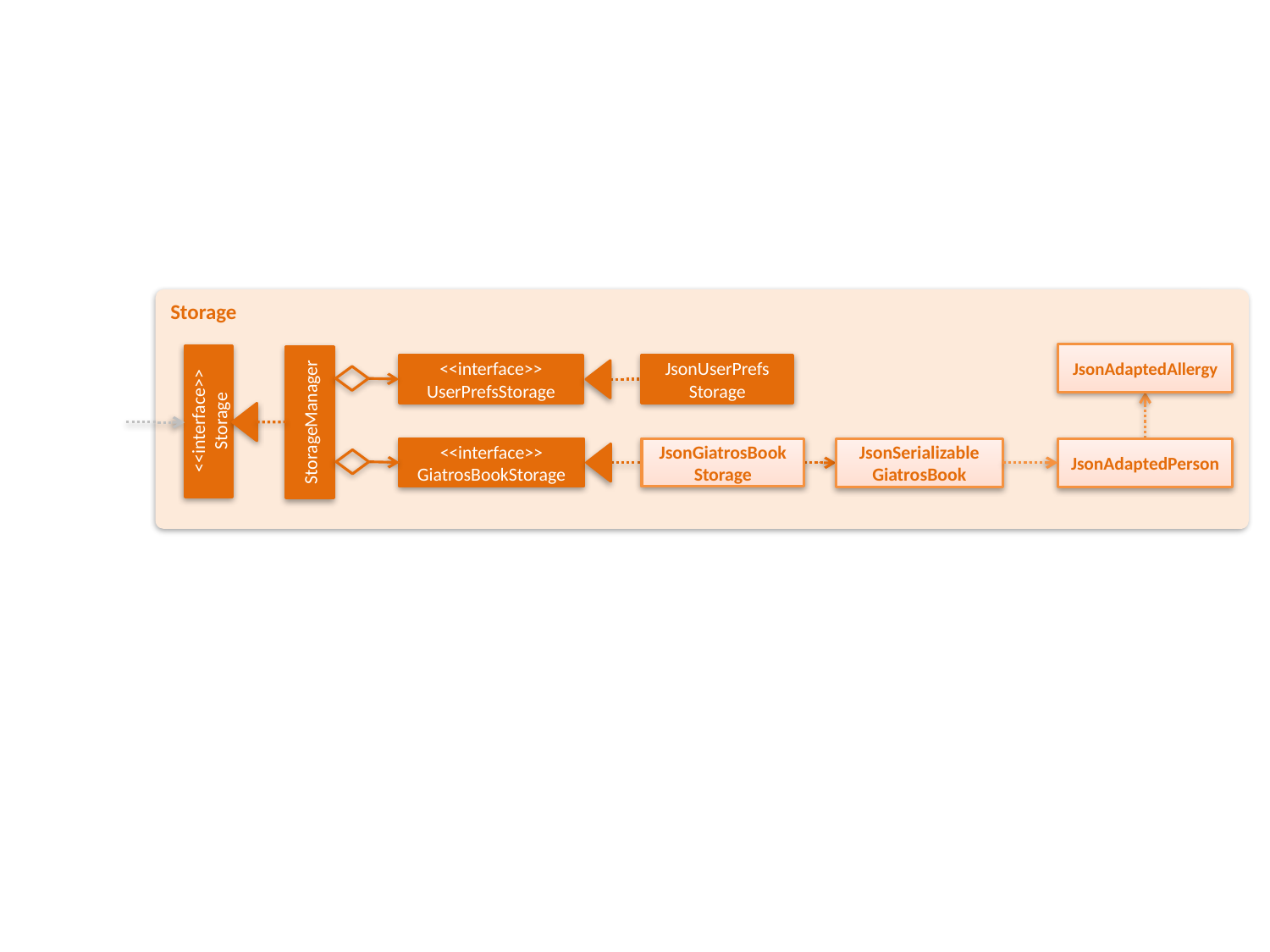

Storage
JsonAdaptedAllergy
<<interface>>
UserPrefsStorage
JsonUserPrefs
Storage

<<interface>>
Storage
StorageManager

<<interface>>
GiatrosBookStorage
JsonGiatrosBook
Storage
JsonAdaptedPerson
JsonSerializable
GiatrosBook